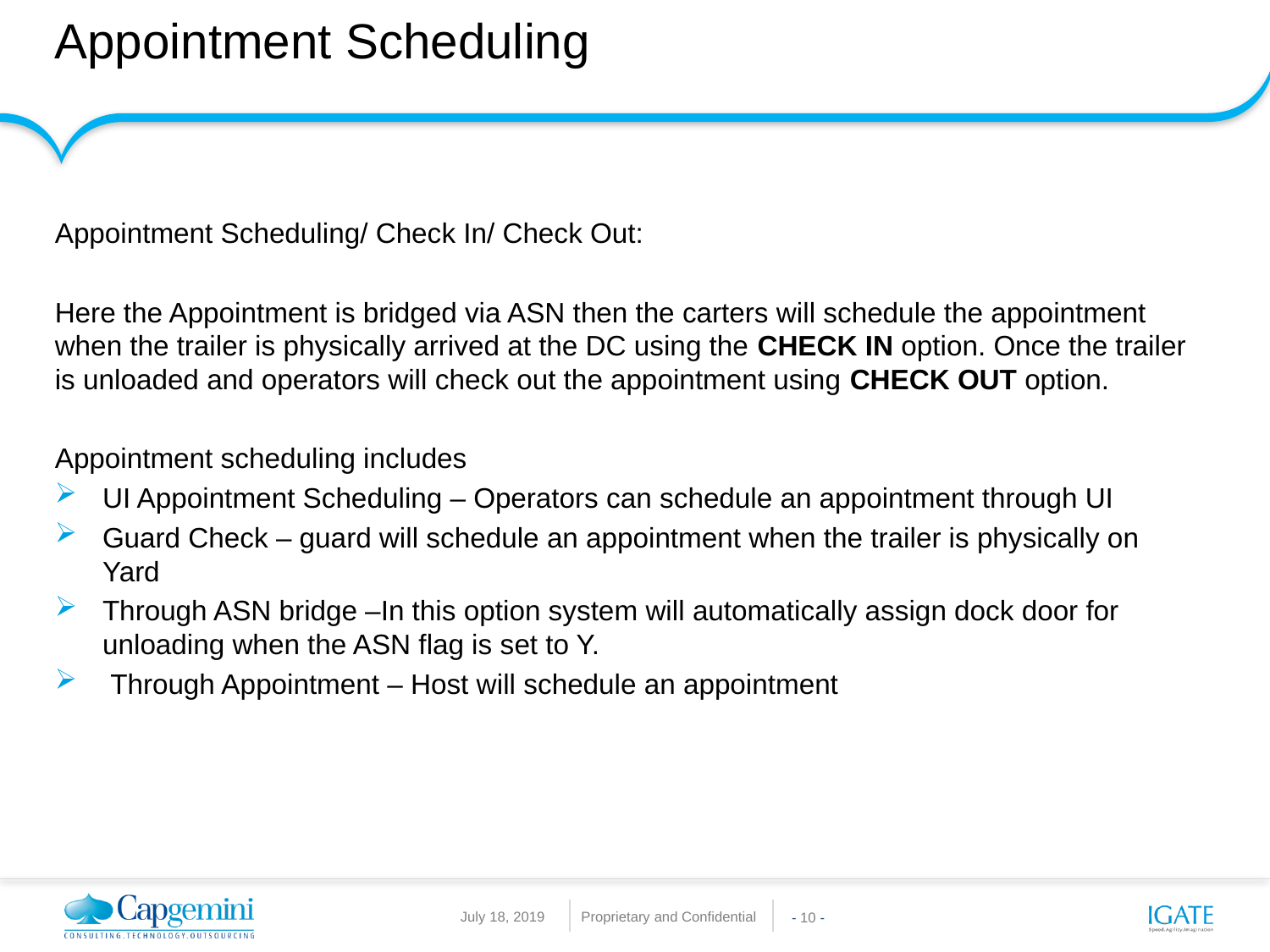

# Appointment Scheduling
Appointment Scheduling/ Check In/ Check Out:

Here the Appointment is bridged via ASN then the carters will schedule the appointment when the trailer is physically arrived at the DC using the CHECK IN option. Once the trailer is unloaded and operators will check out the appointment using CHECK OUT option.

Appointment scheduling includes
UI Appointment Scheduling – Operators can schedule an appointment through UI
Guard Check – guard will schedule an appointment when the trailer is physically on Yard
Through ASN bridge –In this option system will automatically assign dock door for unloading when the ASN flag is set to Y.
 Through Appointment – Host will schedule an appointment